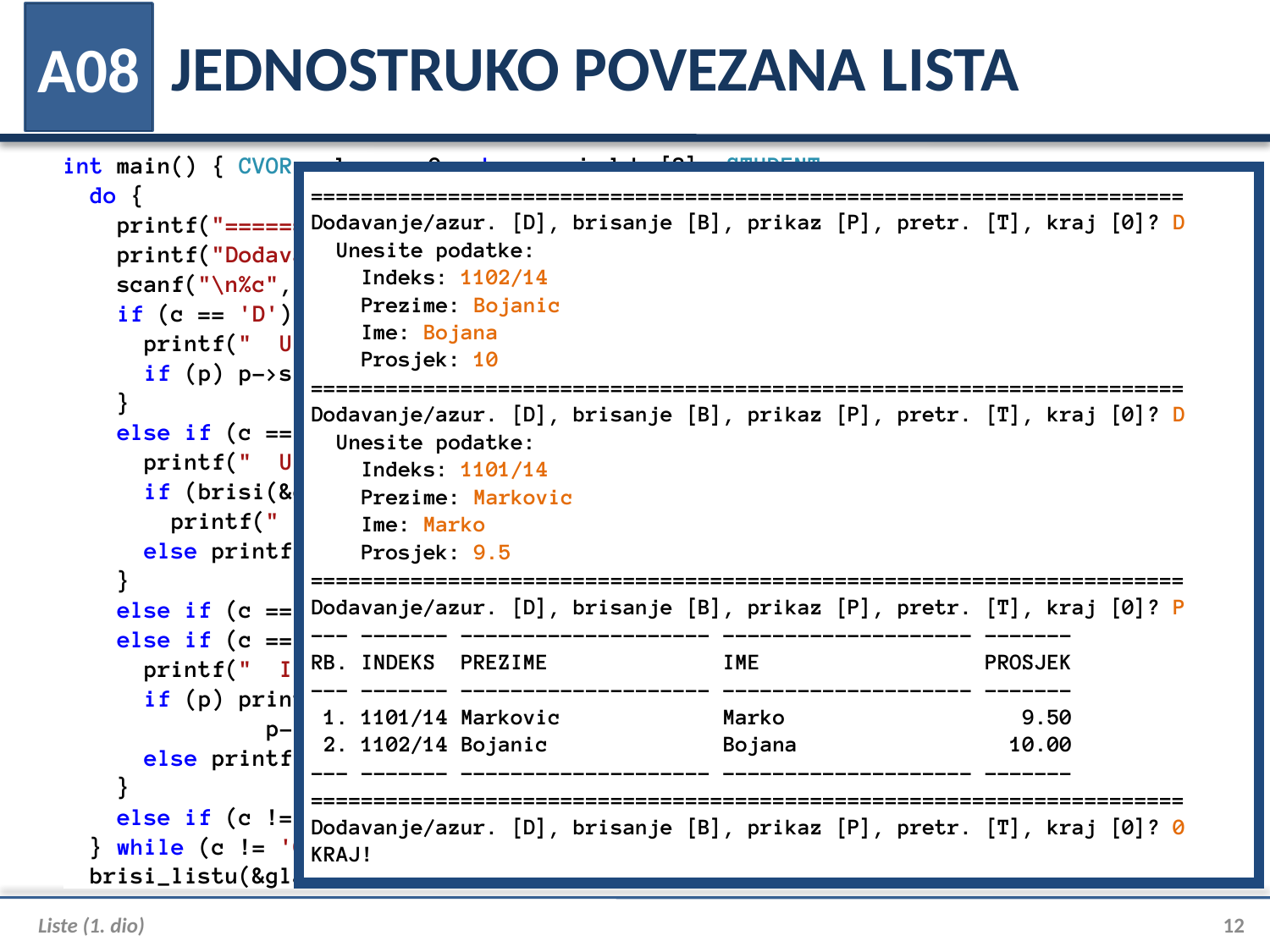

# JEDNOSTRUKO POVEZANA LISTA
A08
int main() { CVOR *glava = 0; char c, indeks[8]; STUDENT s;
  do {
    printf("======================================================================\n");
    printf("Dodavanje/azur. [D], brisanje [B], prikaz [P], pretr. [T], kraj [0]? ");
    scanf("\n%c", &c);
    if (c == 'D') {
      printf("  Unesite podatke:\n"); citaj(&s); CVOR *p = trazi(glava, s.indeks);
      if (p) p->s = s; else dodaj(&glava, &s);
    }
    else if (c == 'B') {
      printf("  Unesite indeks: "); scanf("%s", indeks);
      if (brisi(&glava, indeks))
        printf("  Obrisani su podaci o studentu sa indeksom %s.\n", indeks);
      else printf("  Nema podataka o studentu sa indeksom %s.\n", indeks);
    }
    else if (c == 'P') pisi(glava);
    else if (c == 'T') {
      printf("  Indeks: "); scanf("%s", indeks); CVOR *p = trazi(glava, indeks);
      if (p) printf("  Student %s, %s ima prosjek ocjena %.2lf.\n",
               p->s.prezime, p->s.ime, p->s.prosjek);
      else printf("  Nema podataka o studentu sa indeksom %s.\n", indeks);
    }
    else if (c != '0') printf("  Nepoznata opcija - '%c'.\n", c);
  } while (c != '0');
  brisi_listu(&glava); printf("KRAJ!\n"); return 0; }
======================================================================
Dodavanje/azur. [D], brisanje [B], prikaz [P], pretr. [T], kraj [0]? D
  Unesite podatke:
    Indeks: 1102/14
    Prezime: Bojanic
    Ime: Bojana
    Prosjek: 10
======================================================================
Dodavanje/azur. [D], brisanje [B], prikaz [P], pretr. [T], kraj [0]? D
  Unesite podatke:
    Indeks: 1101/14
    Prezime: Markovic
    Ime: Marko
    Prosjek: 9.5
======================================================================
Dodavanje/azur. [D], brisanje [B], prikaz [P], pretr. [T], kraj [0]? P
--- ------- -------------------- -------------------- -------
RB. INDEKS  PREZIME              IME                  PROSJEK
--- ------- -------------------- -------------------- -------
 1. 1101/14 Markovic             Marko                   9.50
 2. 1102/14 Bojanic              Bojana                 10.00
--- ------- -------------------- -------------------- -------
======================================================================
Dodavanje/azur. [D], brisanje [B], prikaz [P], pretr. [T], kraj [0]? 0
KRAJ!
Liste (1. dio)
12